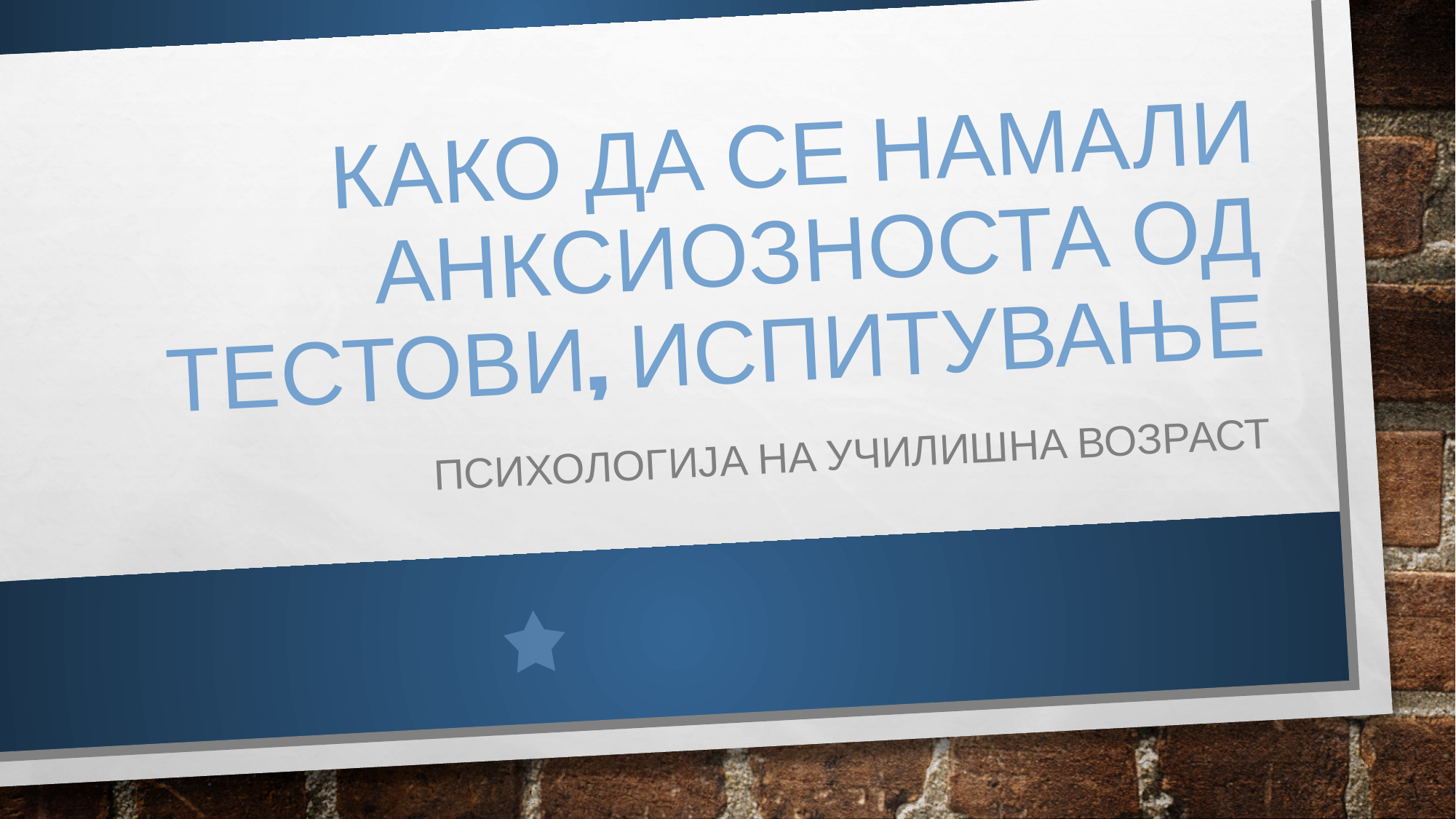

# Како да се намали анксиозноста од тестови, испитување
Психологија на училишна возраст